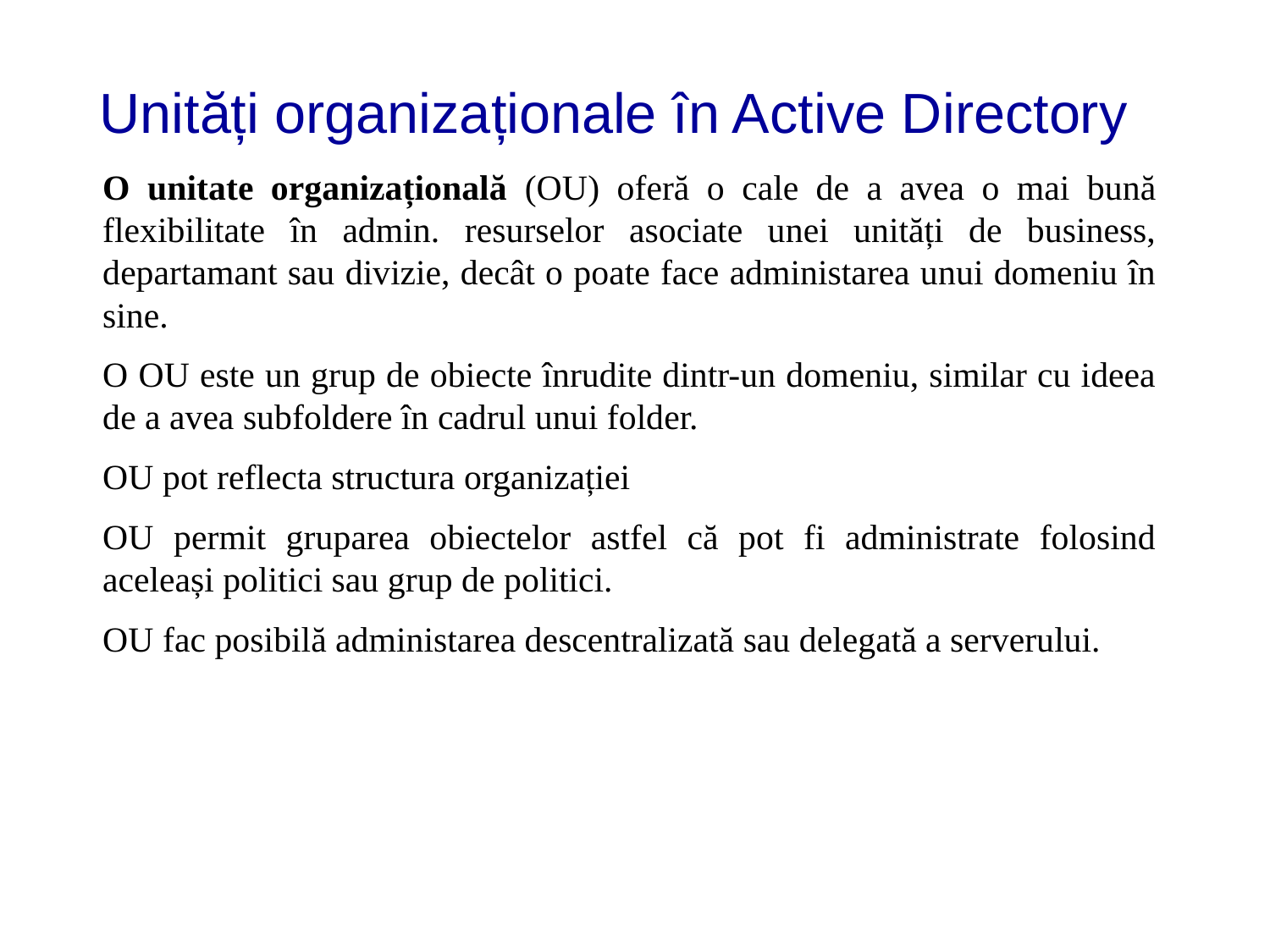

# Unități organizaționale în Active Directory
O unitate organizațională (OU) oferă o cale de a avea o mai bună flexibilitate în admin. resurselor asociate unei unități de business, departamant sau divizie, decât o poate face administarea unui domeniu în sine.
O OU este un grup de obiecte înrudite dintr-un domeniu, similar cu ideea de a avea subfoldere în cadrul unui folder.
OU pot reflecta structura organizației
OU permit gruparea obiectelor astfel că pot fi administrate folosind aceleași politici sau grup de politici.
OU fac posibilă administarea descentralizată sau delegată a serverului.